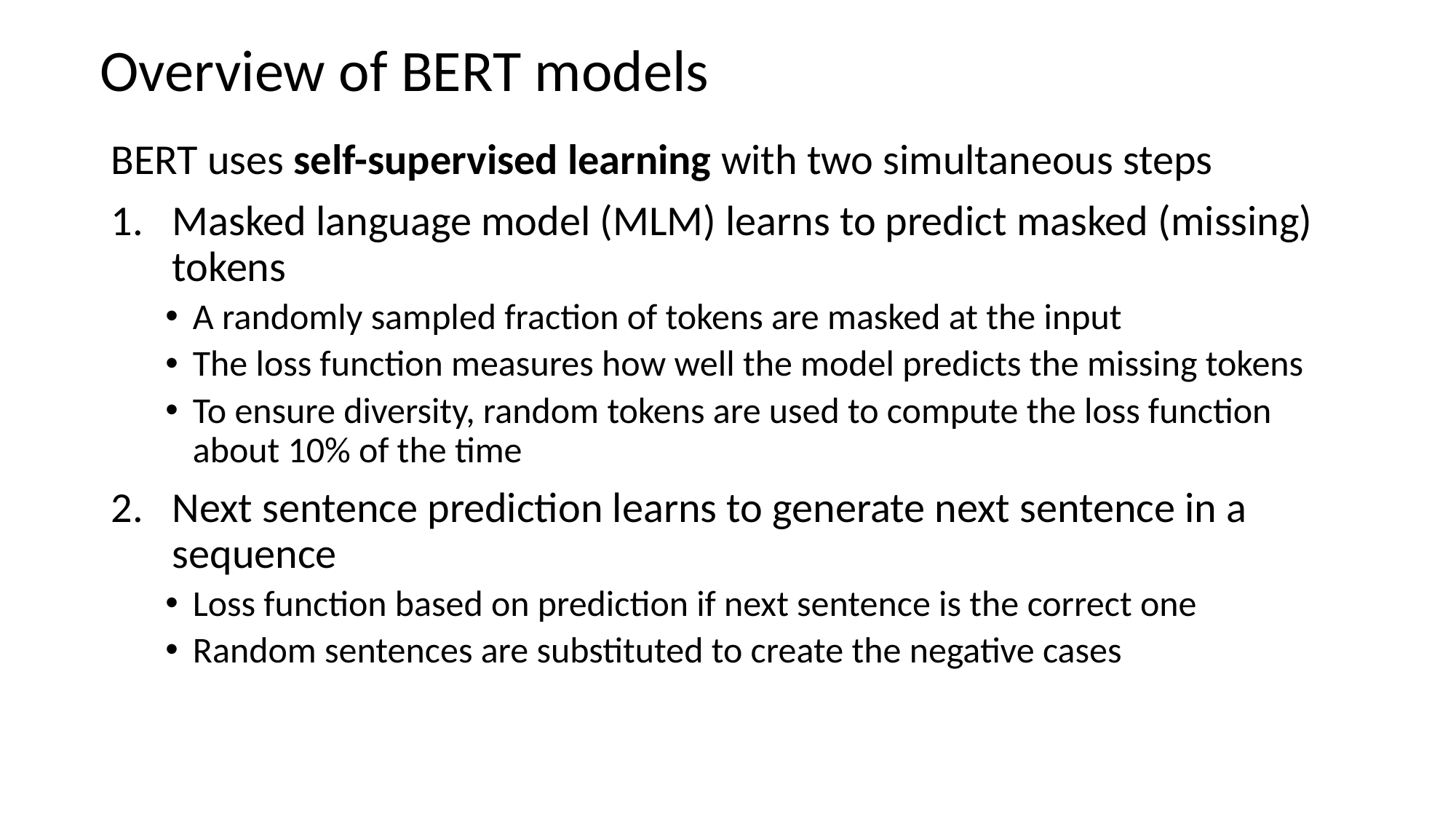

# Overview of BERT models
BERT uses self-supervised learning with two simultaneous steps
Masked language model (MLM) learns to predict masked (missing) tokens
A randomly sampled fraction of tokens are masked at the input
The loss function measures how well the model predicts the missing tokens
To ensure diversity, random tokens are used to compute the loss function about 10% of the time
Next sentence prediction learns to generate next sentence in a sequence
Loss function based on prediction if next sentence is the correct one
Random sentences are substituted to create the negative cases